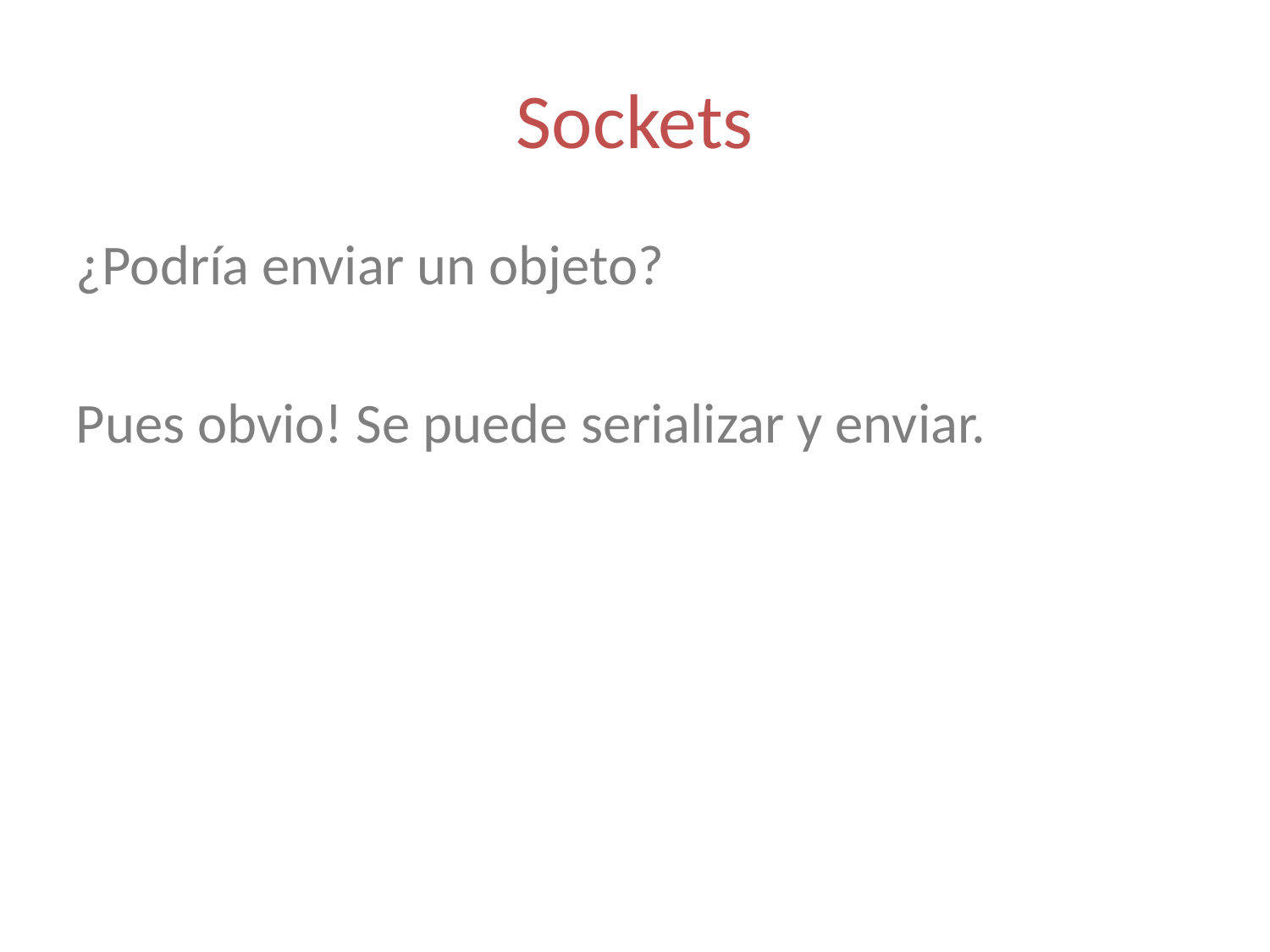

Sockets
¿Podría enviar un objeto?

Pues obvio! Se puede serializar y enviar.